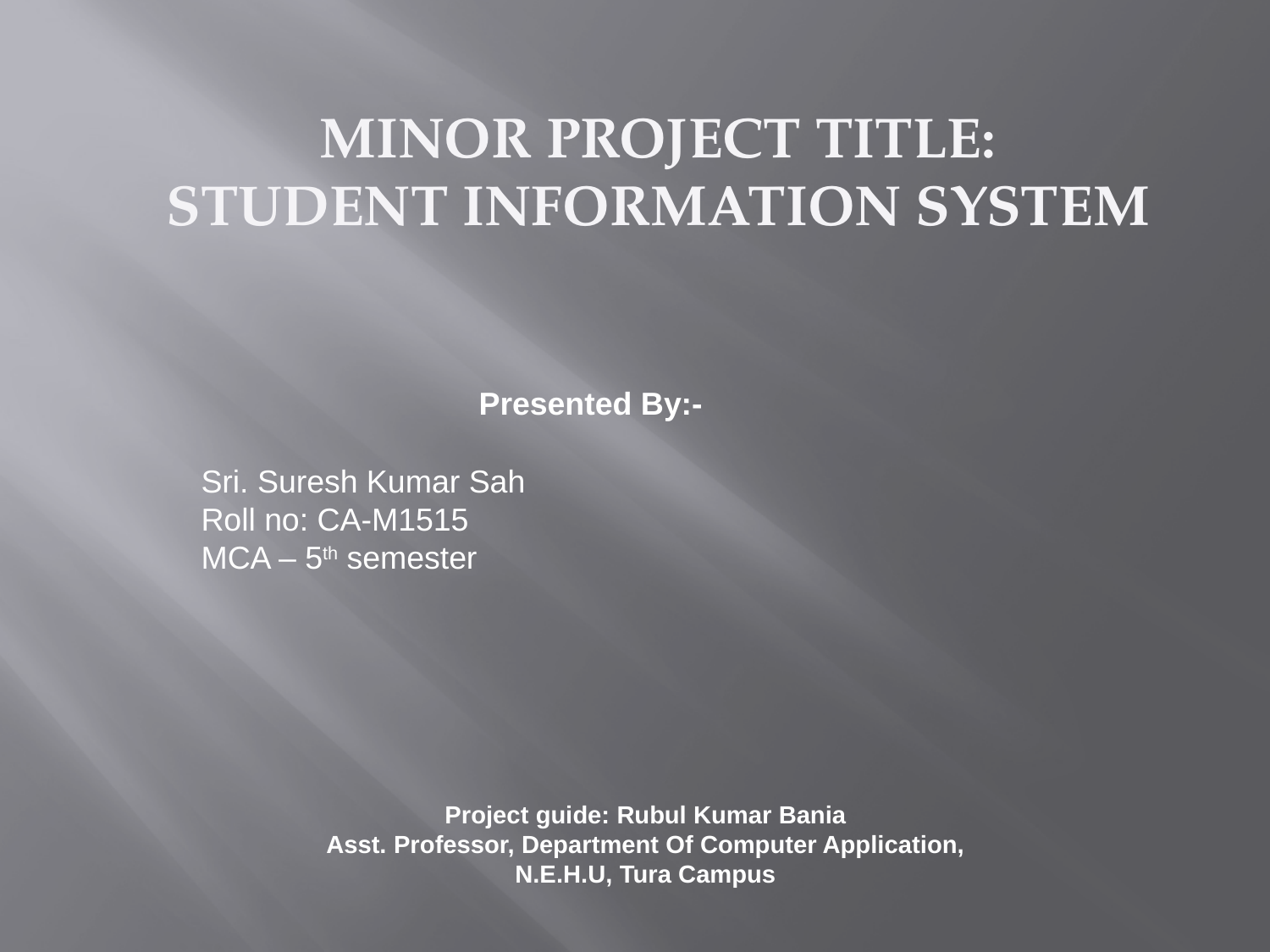

Minor Project title:
Student Information System
Presented By:-

Sri. Suresh Kumar Sah
Roll no: CA-M1515
MCA – 5th semester
Project guide: Rubul Kumar Bania
Asst. Professor, Department Of Computer Application, N.E.H.U, Tura Campus